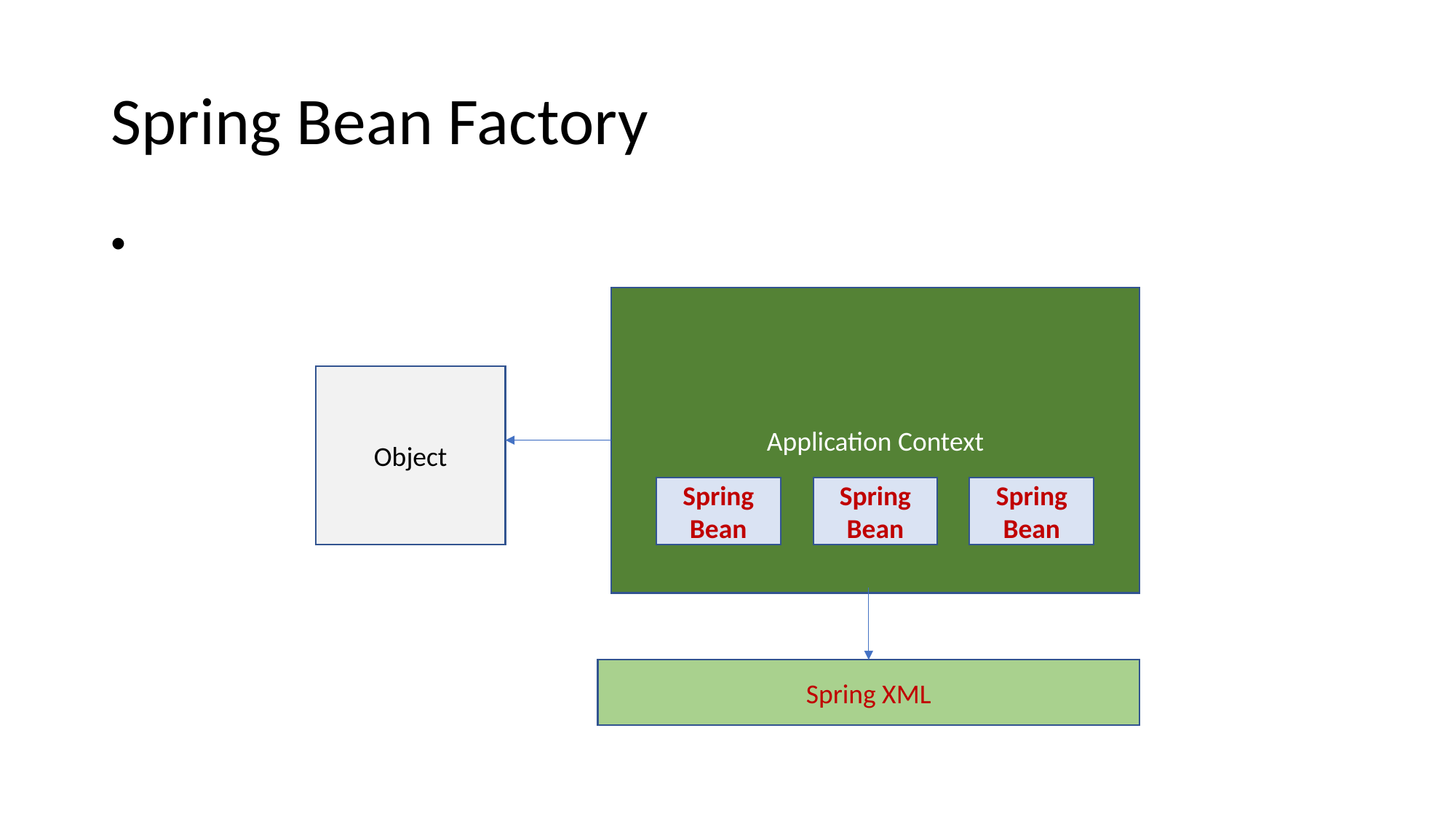

# Spring Bean Factory

Application Context
Object
Spring Bean
Spring Bean
Spring Bean
Spring XML